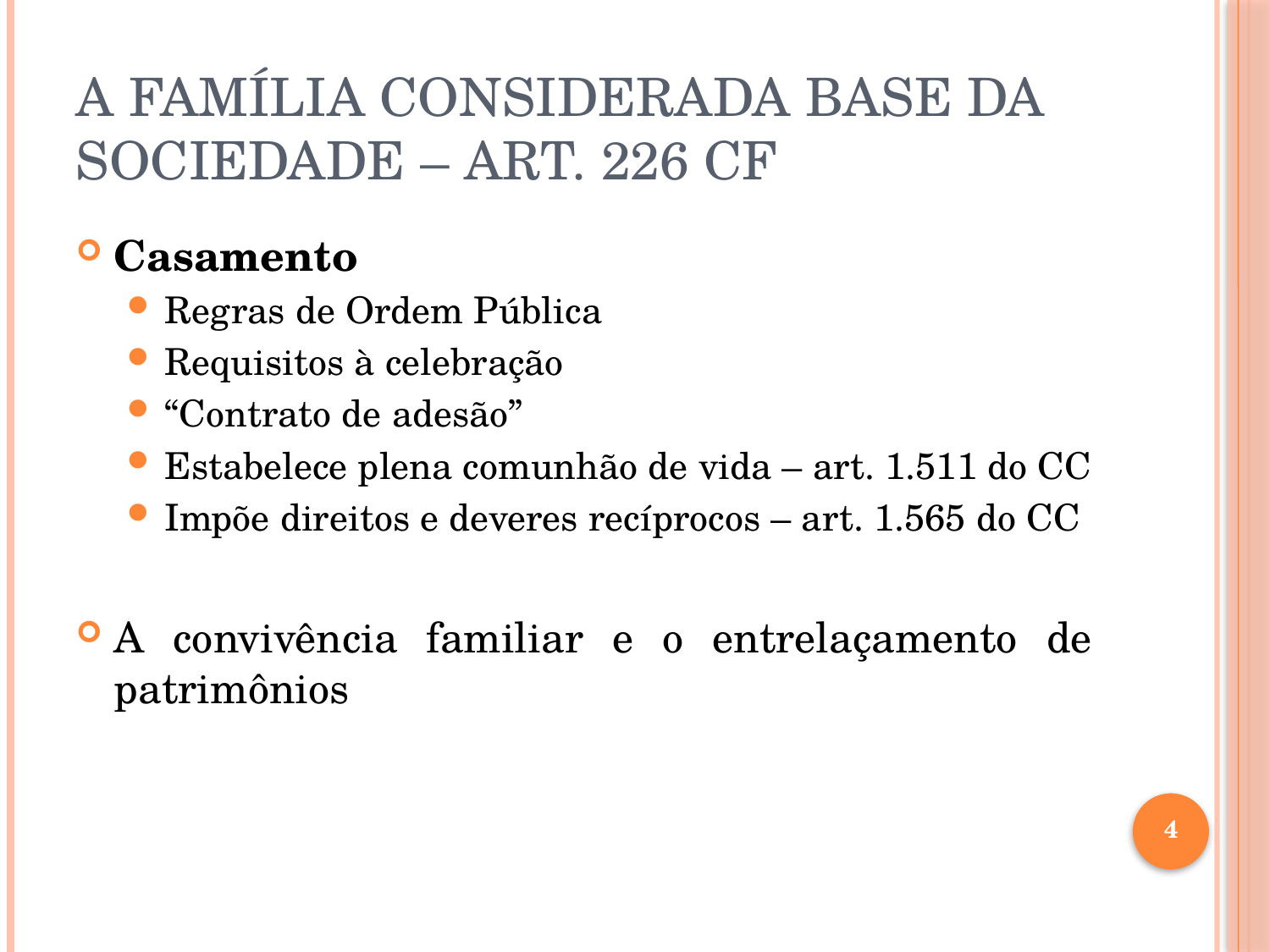

# A FAMÍLIA CONSIDERADA BASE DA SOCIEDADE – art. 226 CF
Casamento
Regras de Ordem Pública
Requisitos à celebração
“Contrato de adesão”
Estabelece plena comunhão de vida – art. 1.511 do CC
Impõe direitos e deveres recíprocos – art. 1.565 do CC

A convivência familiar e o entrelaçamento de patrimônios

4